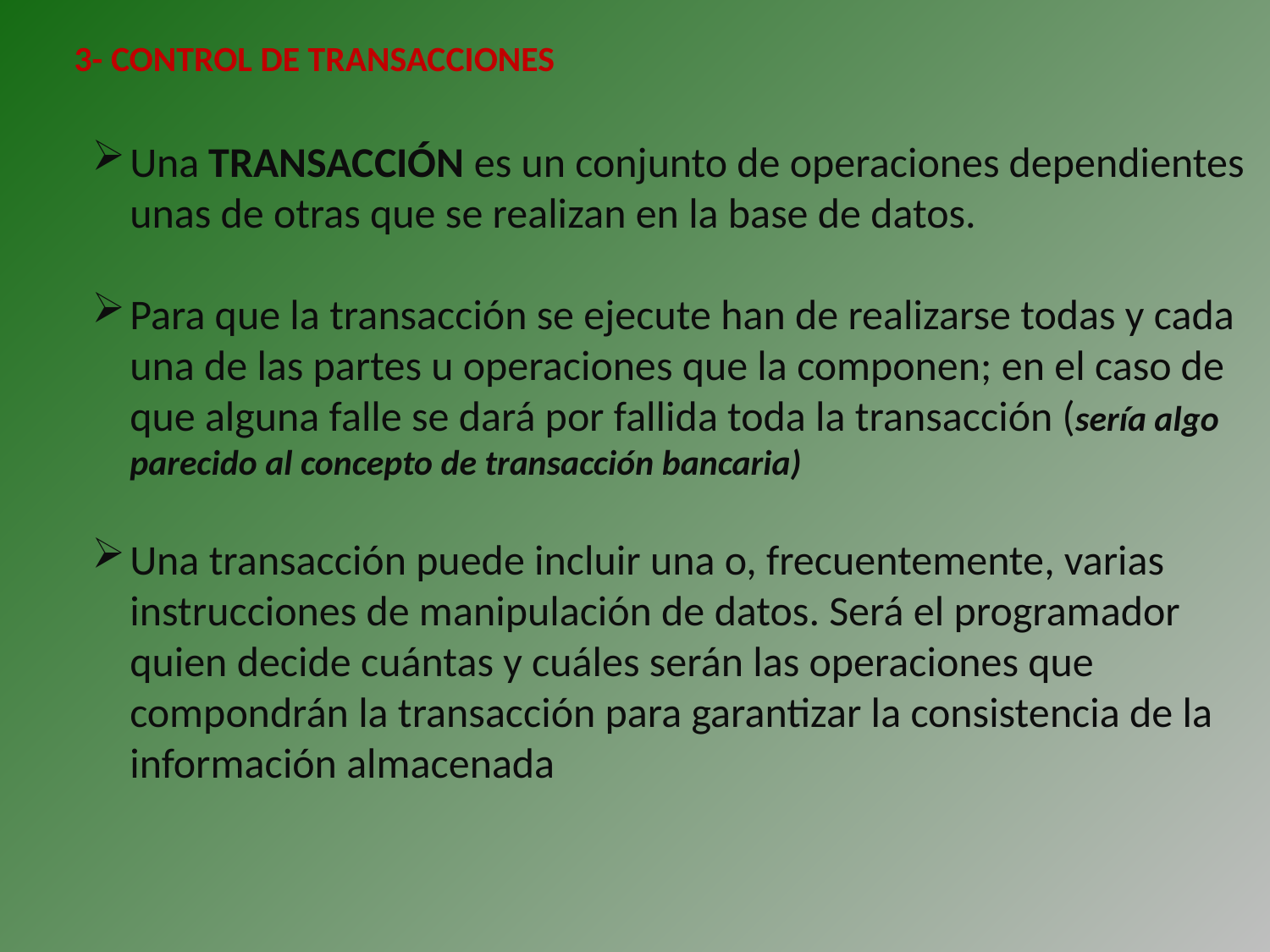

3- CONTROL DE TRANSACCIONES
Una TRANSACCIÓN es un conjunto de operaciones dependientes unas de otras que se realizan en la base de datos.

Para que la transacción se ejecute han de realizarse todas y cada una de las partes u operaciones que la componen; en el caso de que alguna falle se dará por fallida toda la transacción (sería algo parecido al concepto de transacción bancaria)

Una transacción puede incluir una o, frecuentemente, varias instrucciones de manipulación de datos. Será el programador quien decide cuántas y cuáles serán las operaciones que compondrán la transacción para garantizar la consistencia de la información almacenada